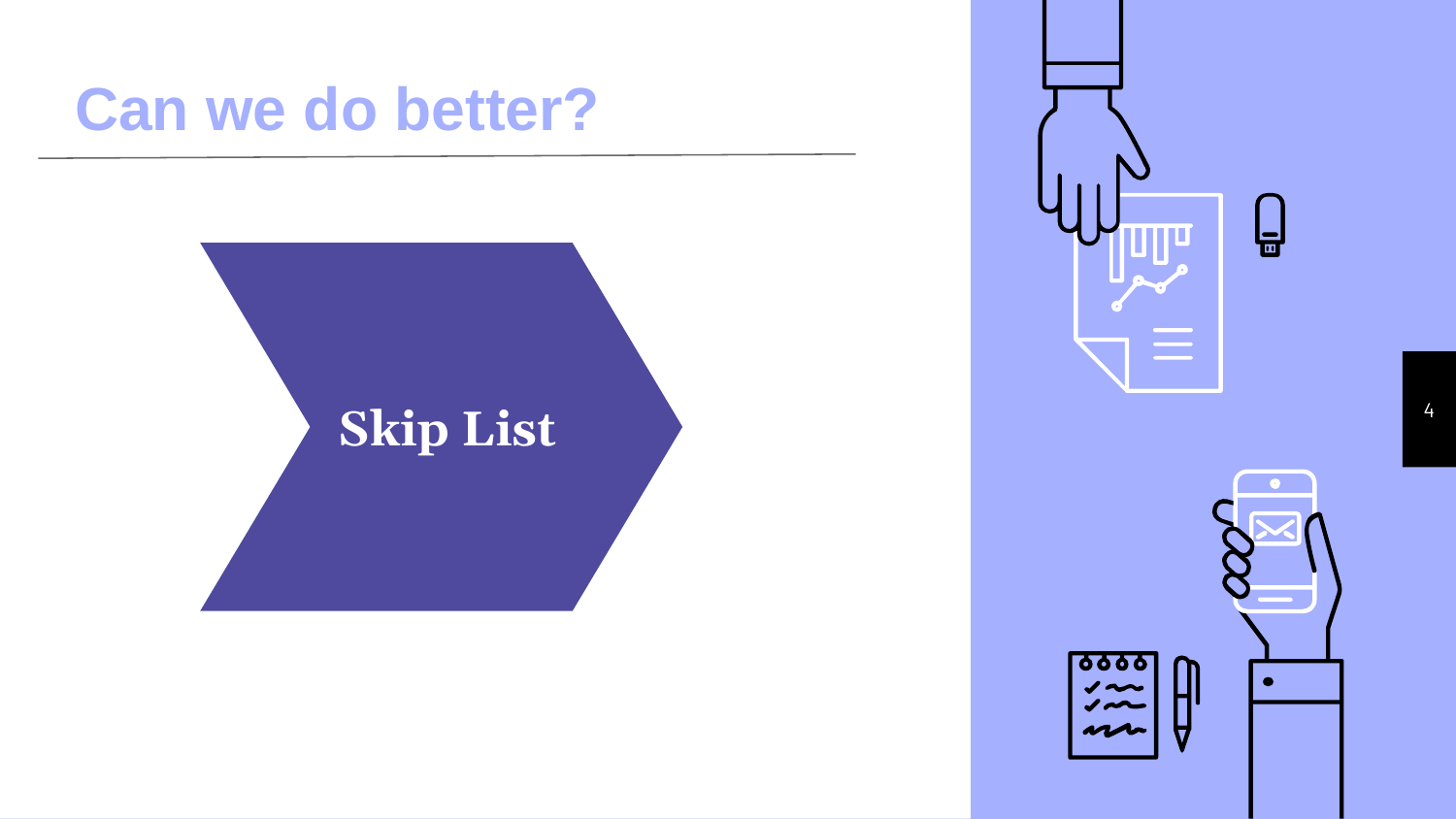

# Can we do better?
 Skip List
4